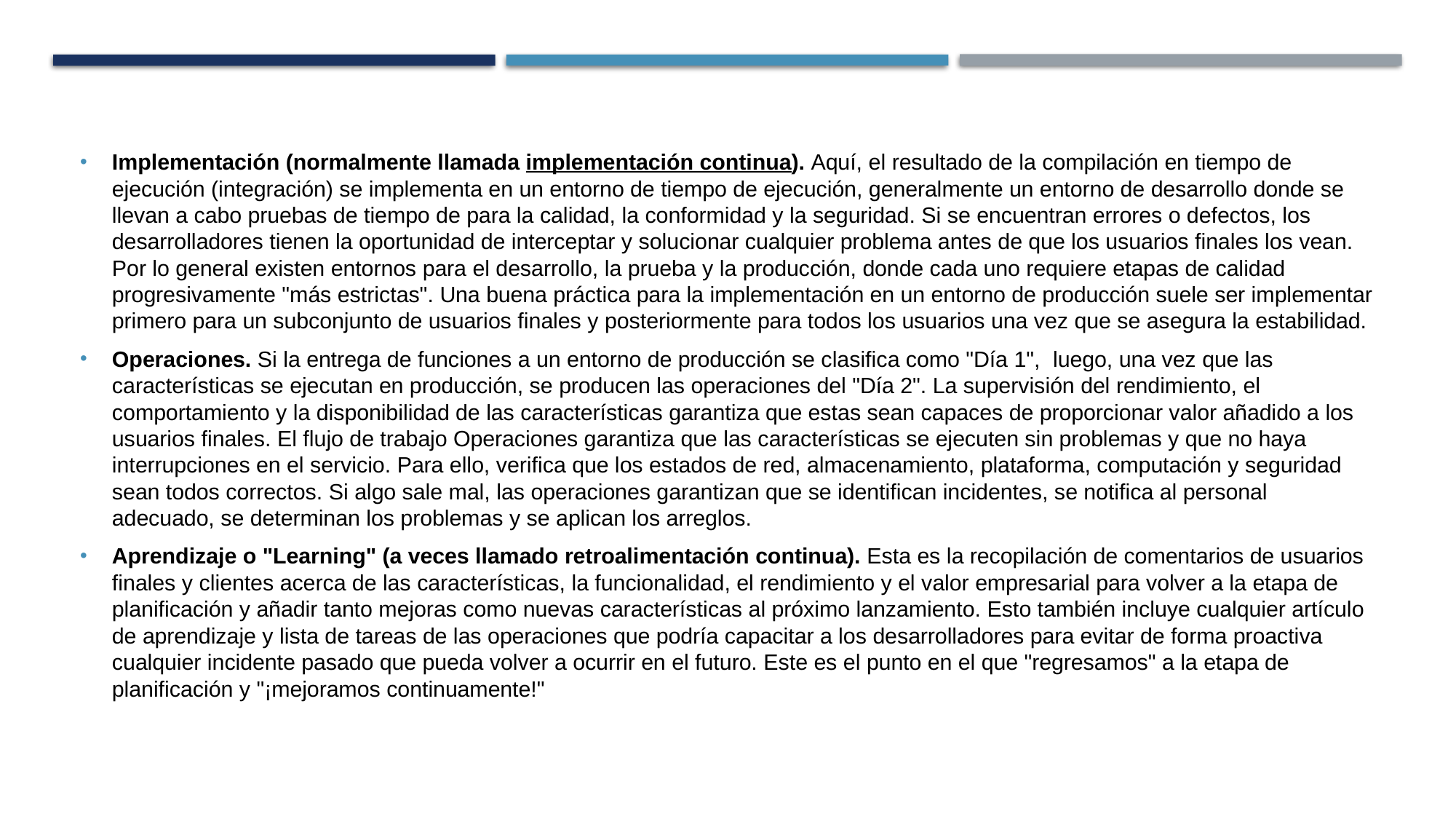

Implementación (normalmente llamada implementación continua). Aquí, el resultado de la compilación en tiempo de ejecución (integración) se implementa en un entorno de tiempo de ejecución, generalmente un entorno de desarrollo donde se llevan a cabo pruebas de tiempo de para la calidad, la conformidad y la seguridad. Si se encuentran errores o defectos, los desarrolladores tienen la oportunidad de interceptar y solucionar cualquier problema antes de que los usuarios finales los vean. Por lo general existen entornos para el desarrollo, la prueba y la producción, donde cada uno requiere etapas de calidad progresivamente "más estrictas". Una buena práctica para la implementación en un entorno de producción suele ser implementar primero para un subconjunto de usuarios finales y posteriormente para todos los usuarios una vez que se asegura la estabilidad.
Operaciones. Si la entrega de funciones a un entorno de producción se clasifica como "Día 1",  luego, una vez que las características se ejecutan en producción, se producen las operaciones del "Día 2". La supervisión del rendimiento, el comportamiento y la disponibilidad de las características garantiza que estas sean capaces de proporcionar valor añadido a los usuarios finales. El flujo de trabajo Operaciones garantiza que las características se ejecuten sin problemas y que no haya interrupciones en el servicio. Para ello, verifica que los estados de red, almacenamiento, plataforma, computación y seguridad sean todos correctos. Si algo sale mal, las operaciones garantizan que se identifican incidentes, se notifica al personal adecuado, se determinan los problemas y se aplican los arreglos.
Aprendizaje o "Learning" (a veces llamado retroalimentación continua). Esta es la recopilación de comentarios de usuarios finales y clientes acerca de las características, la funcionalidad, el rendimiento y el valor empresarial para volver a la etapa de planificación y añadir tanto mejoras como nuevas características al próximo lanzamiento. Esto también incluye cualquier artículo de aprendizaje y lista de tareas de las operaciones que podría capacitar a los desarrolladores para evitar de forma proactiva cualquier incidente pasado que pueda volver a ocurrir en el futuro. Este es el punto en el que "regresamos" a la etapa de planificación y "¡mejoramos continuamente!"